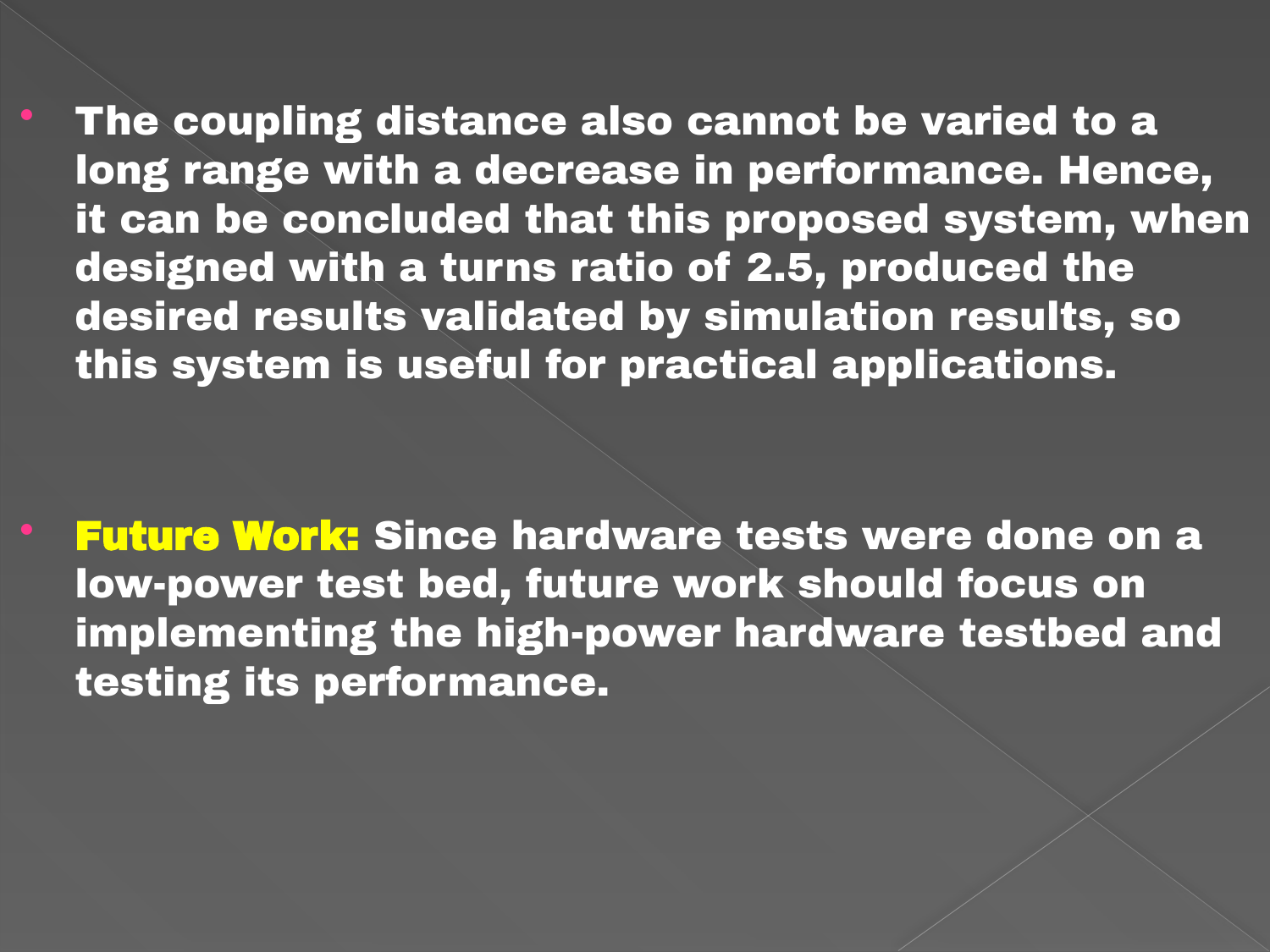

The coupling distance also cannot be varied to a long range with a decrease in performance. Hence, it can be concluded that this proposed system, when designed with a turns ratio of 2.5, produced the desired results validated by simulation results, so this system is useful for practical applications.

Future Work: Since hardware tests were done on a low-power test bed, future work should focus on implementing the high-power hardware testbed and testing its performance.